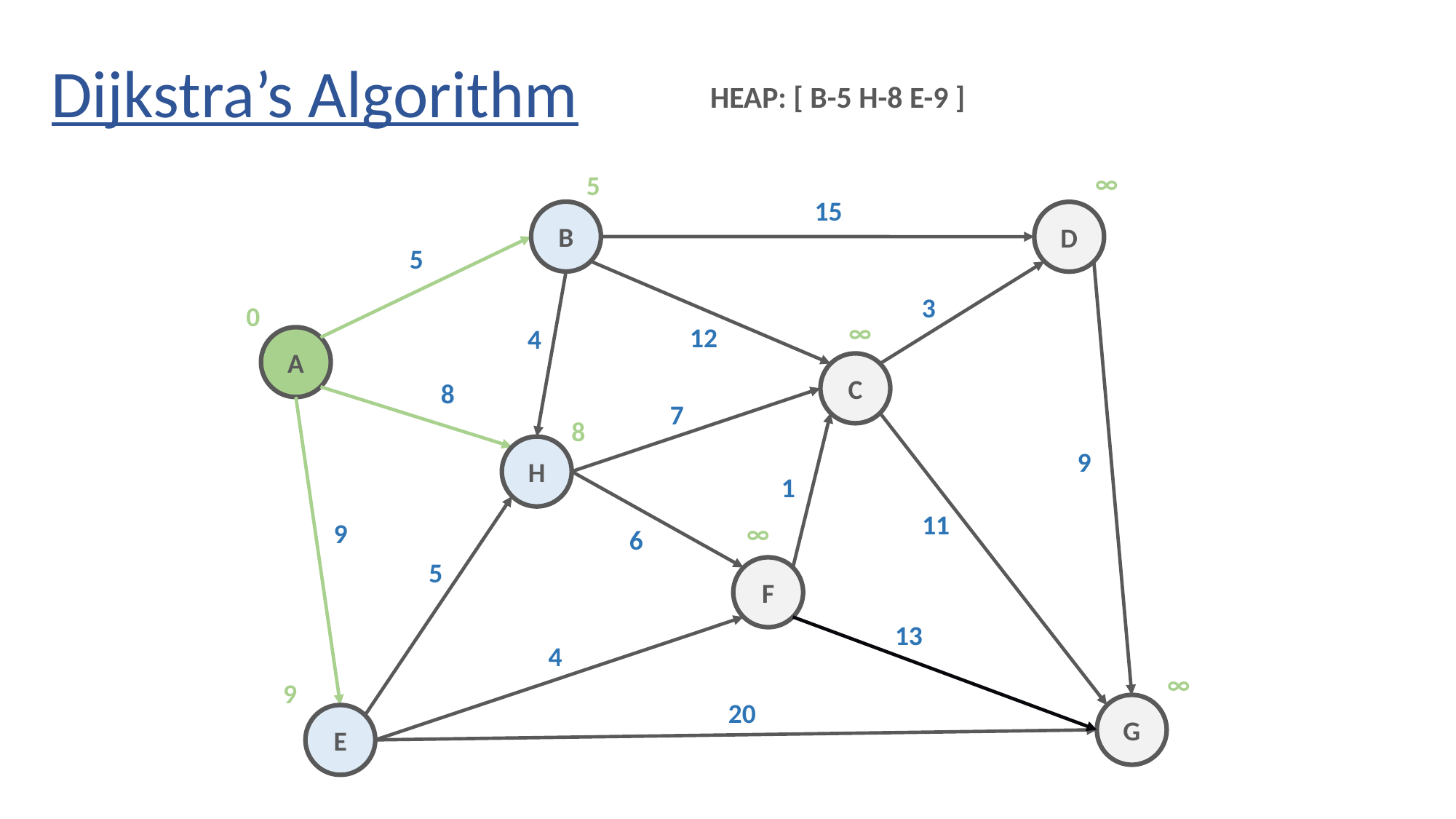

# Dijkstra’s Algorithm
HEAP: [ B-5 H-8 E-9 ]
∞
5
15
B
D
5
3
0
∞
12
4
A
C
8
7
8
H
9
1
11
9
∞
6
5
F
13
4
∞
9
20
G
E